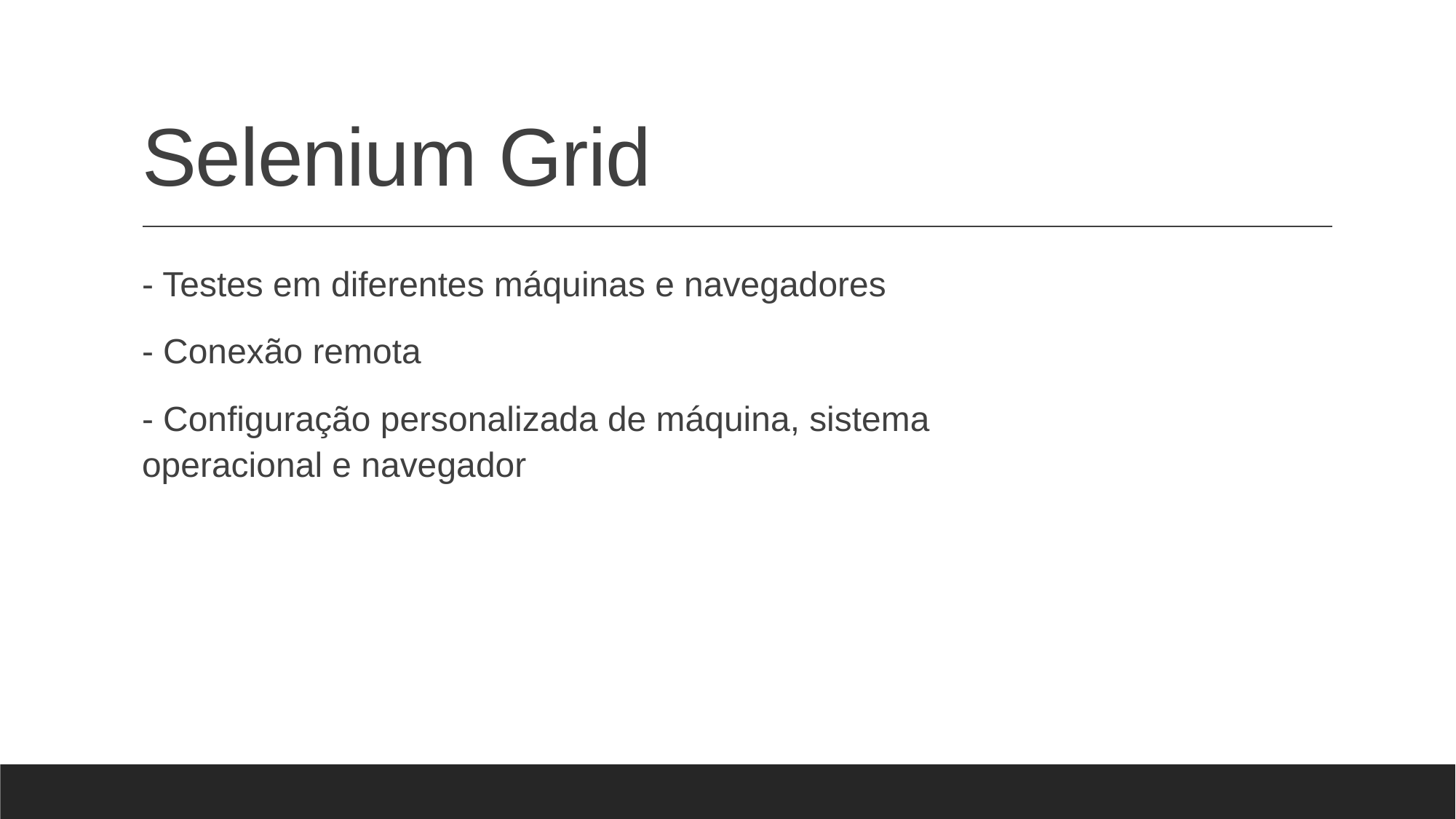

# Selenium Grid
- Testes em diferentes máquinas e navegadores
- Conexão remota
- Configuração personalizada de máquina, sistema operacional e navegador